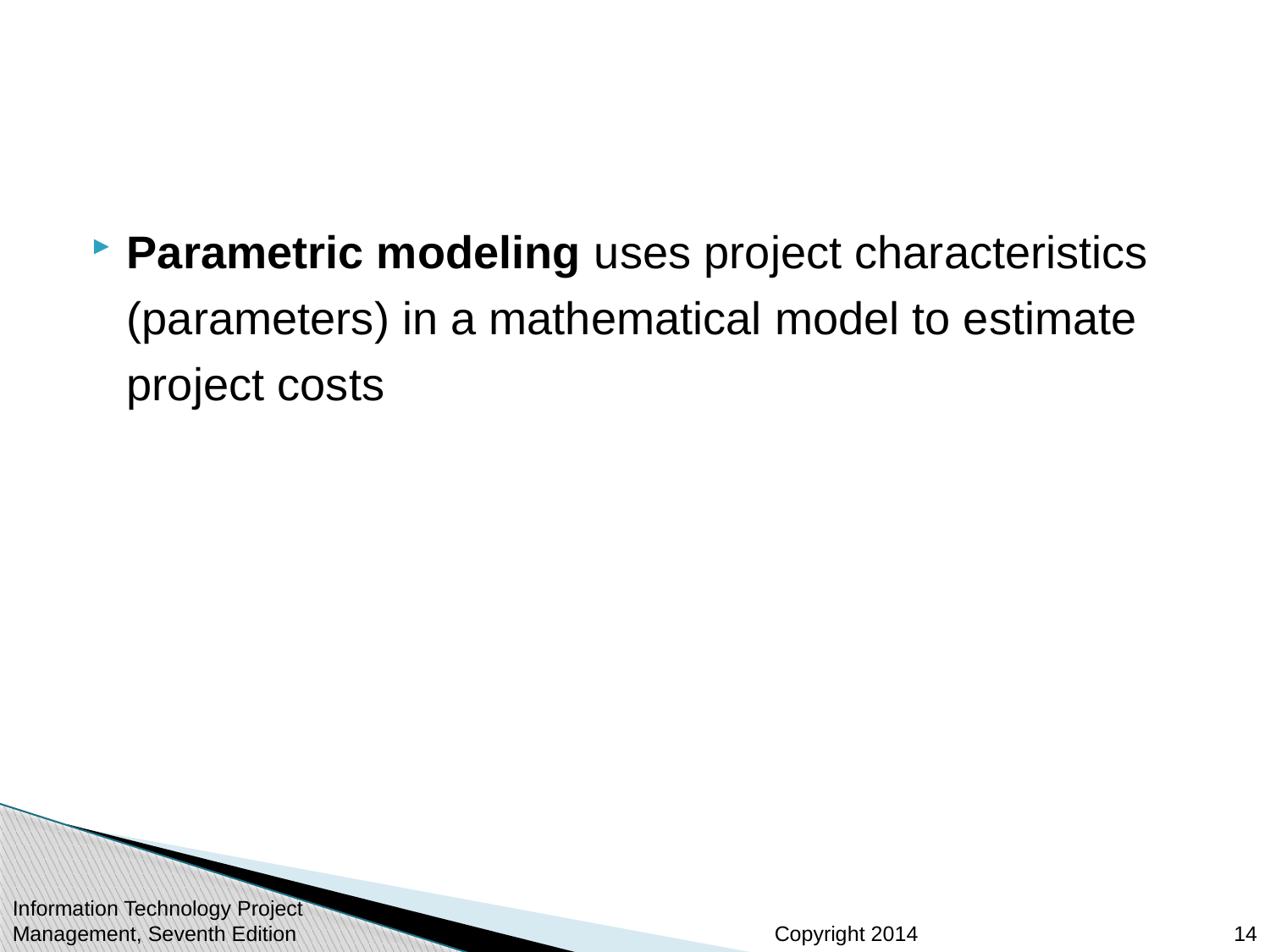

#
Parametric modeling uses project characteristics (parameters) in a mathematical model to estimate project costs

Information Technology Project Management, Seventh Edition
14